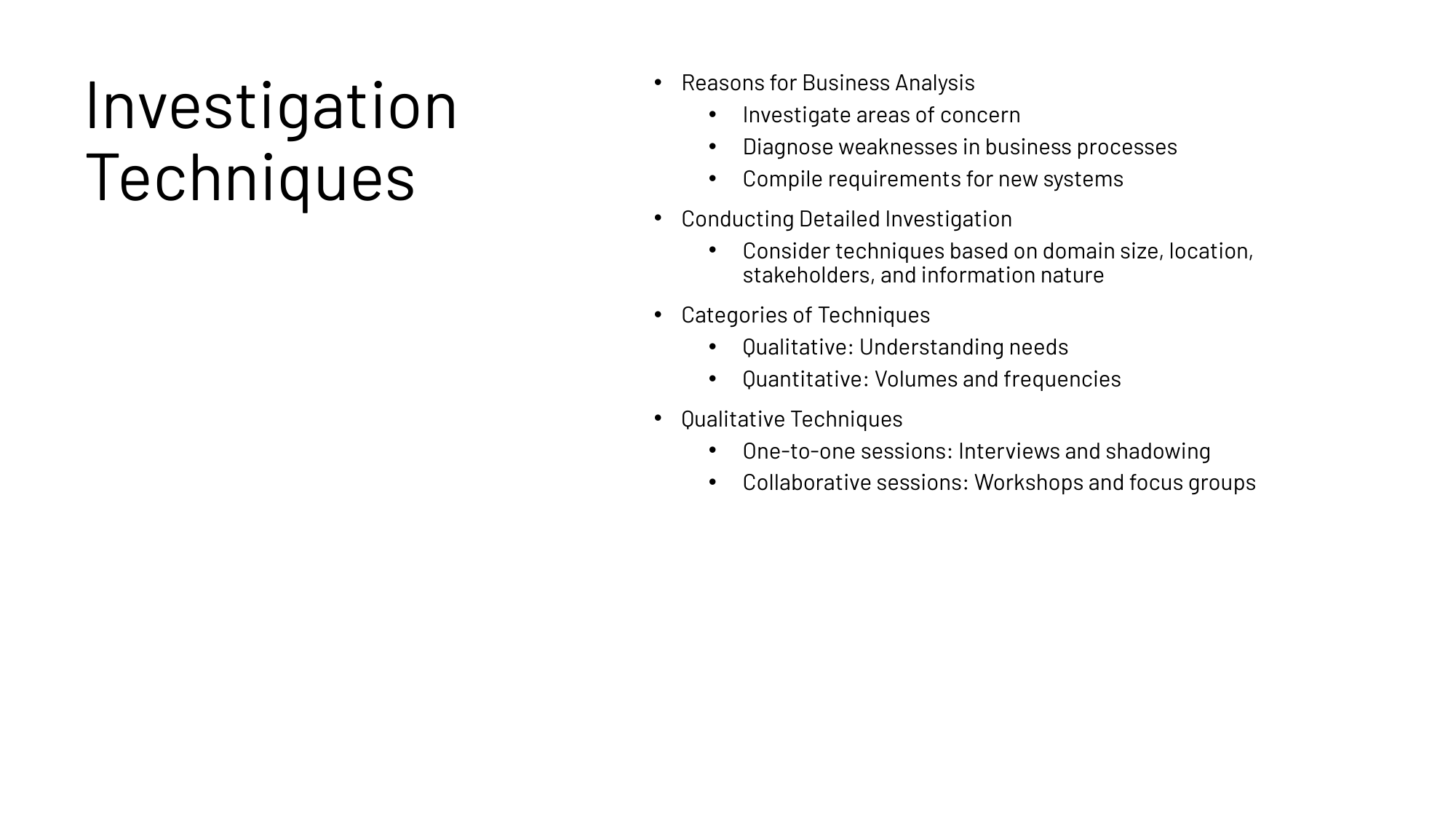

# Investigation Techniques
Reasons for Business Analysis
Investigate areas of concern
Diagnose weaknesses in business processes
Compile requirements for new systems
Conducting Detailed Investigation
Consider techniques based on domain size, location, stakeholders, and information nature
Categories of Techniques
Qualitative: Understanding needs
Quantitative: Volumes and frequencies
Qualitative Techniques
One-to-one sessions: Interviews and shadowing
Collaborative sessions: Workshops and focus groups